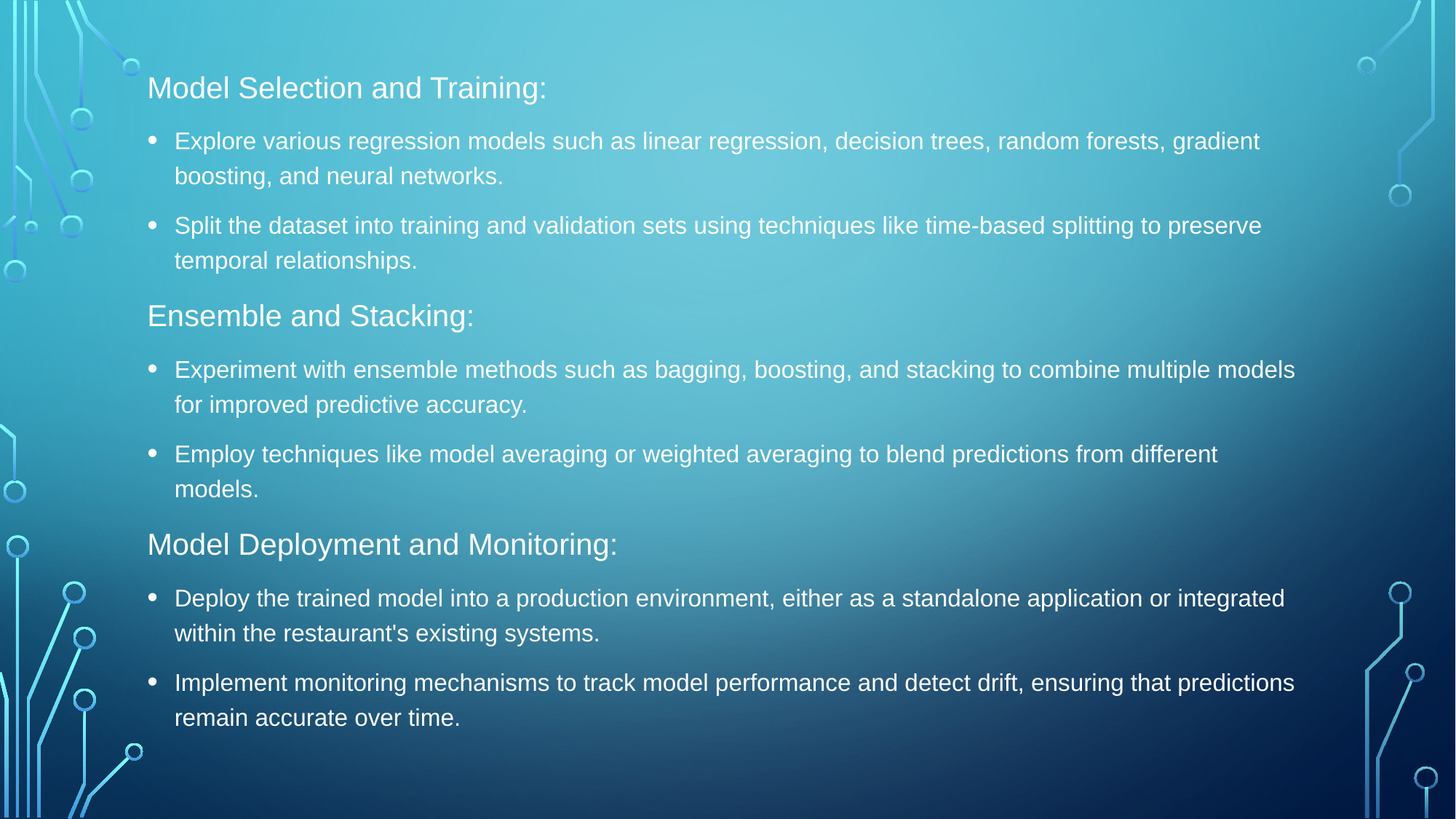

Model Selection and Training:
Explore various regression models such as linear regression, decision trees, random forests, gradient boosting, and neural networks.
Split the dataset into training and validation sets using techniques like time-based splitting to preserve temporal relationships.
Ensemble and Stacking:
Experiment with ensemble methods such as bagging, boosting, and stacking to combine multiple models for improved predictive accuracy.
Employ techniques like model averaging or weighted averaging to blend predictions from different models.
Model Deployment and Monitoring:
Deploy the trained model into a production environment, either as a standalone application or integrated within the restaurant's existing systems.
Implement monitoring mechanisms to track model performance and detect drift, ensuring that predictions remain accurate over time.

#